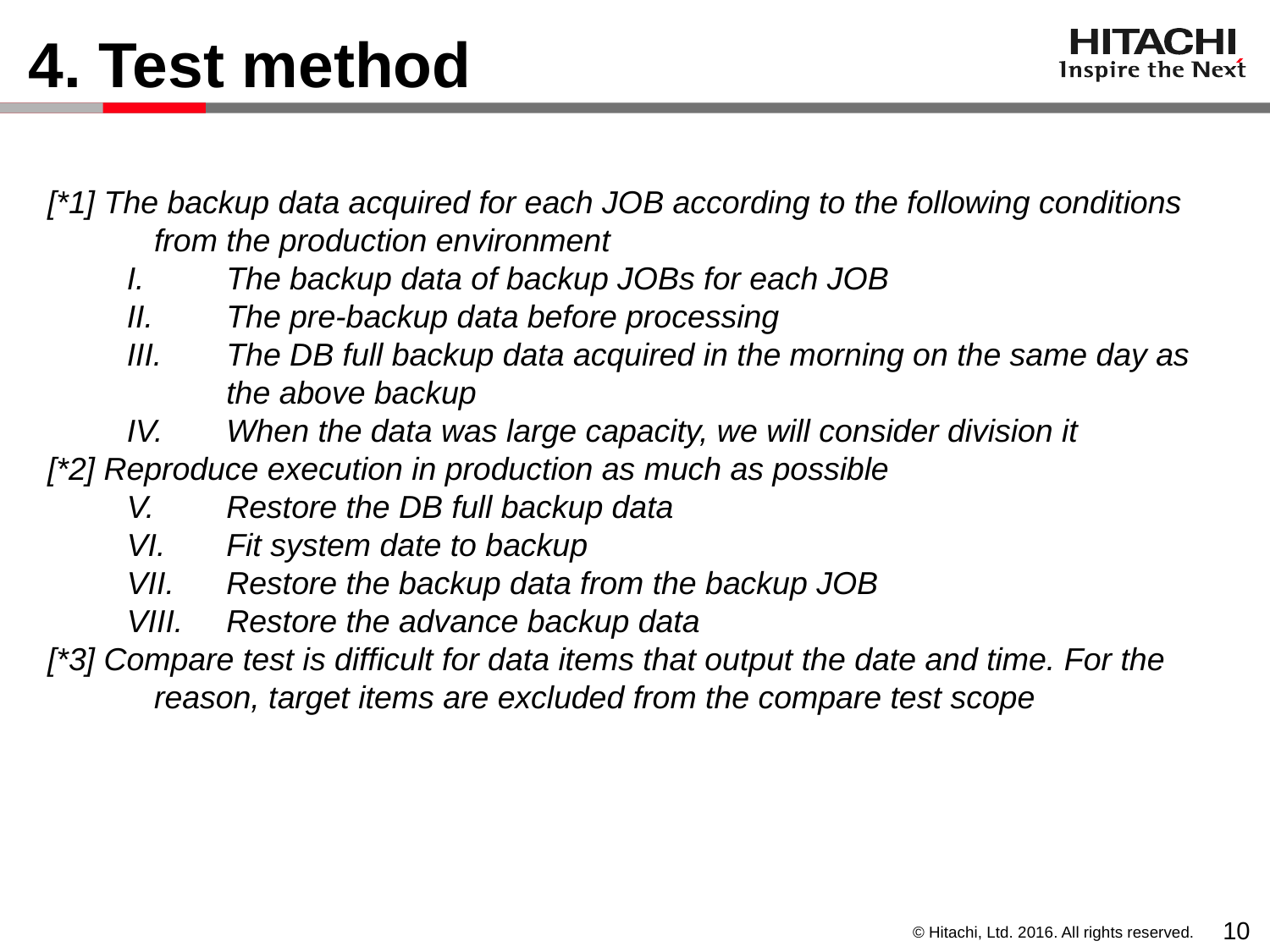

# 4. Test method
[*1] The backup data acquired for each JOB according to the following conditions from the production environment
The backup data of backup JOBs for each JOB
The pre-backup data before processing
The DB full backup data acquired in the morning on the same day as the above backup
When the data was large capacity, we will consider division it
[*2] Reproduce execution in production as much as possible
Restore the DB full backup data
Fit system date to backup
Restore the backup data from the backup JOB
Restore the advance backup data
[*3] Compare test is difficult for data items that output the date and time. For the reason, target items are excluded from the compare test scope
10